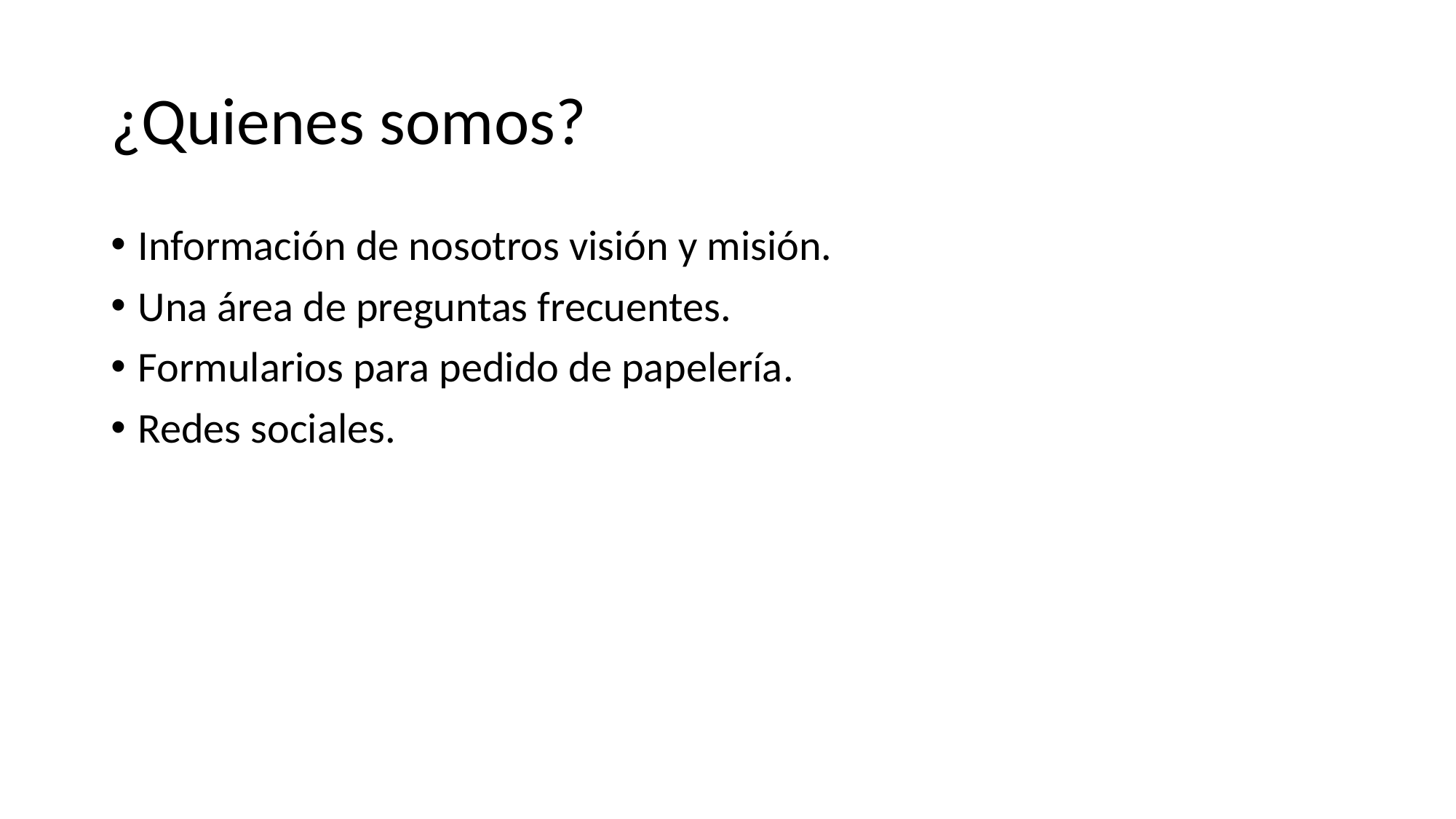

# ¿Quienes somos?
Información de nosotros visión y misión.
Una área de preguntas frecuentes.
Formularios para pedido de papelería.
Redes sociales.